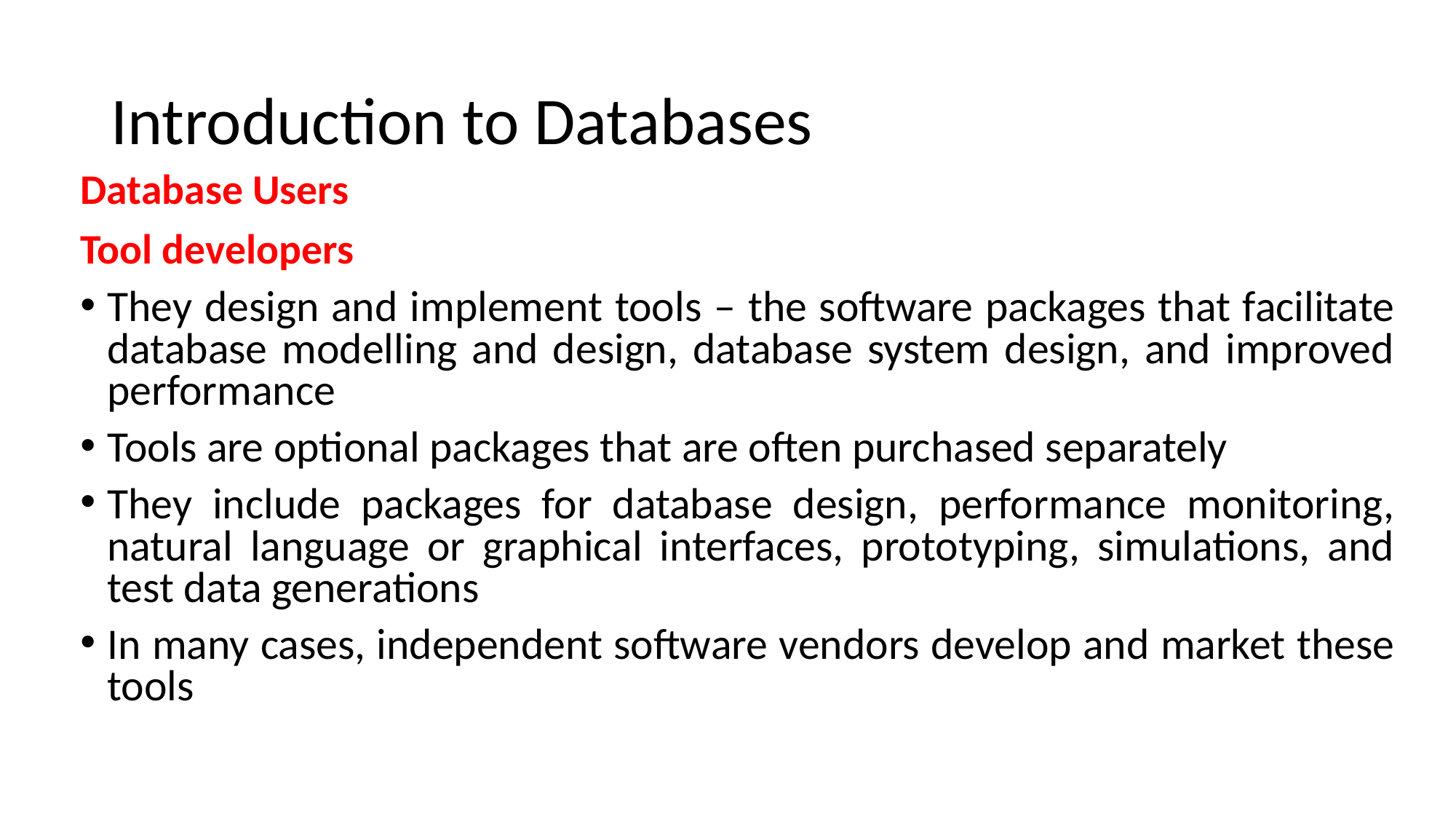

# Introduction to Databases
Database Users
Tool developers
They design and implement tools – the software packages that facilitate database modelling and design, database system design, and improved performance
Tools are optional packages that are often purchased separately
They include packages for database design, performance monitoring, natural language or graphical interfaces, prototyping, simulations, and test data generations
In many cases, independent software vendors develop and market these tools